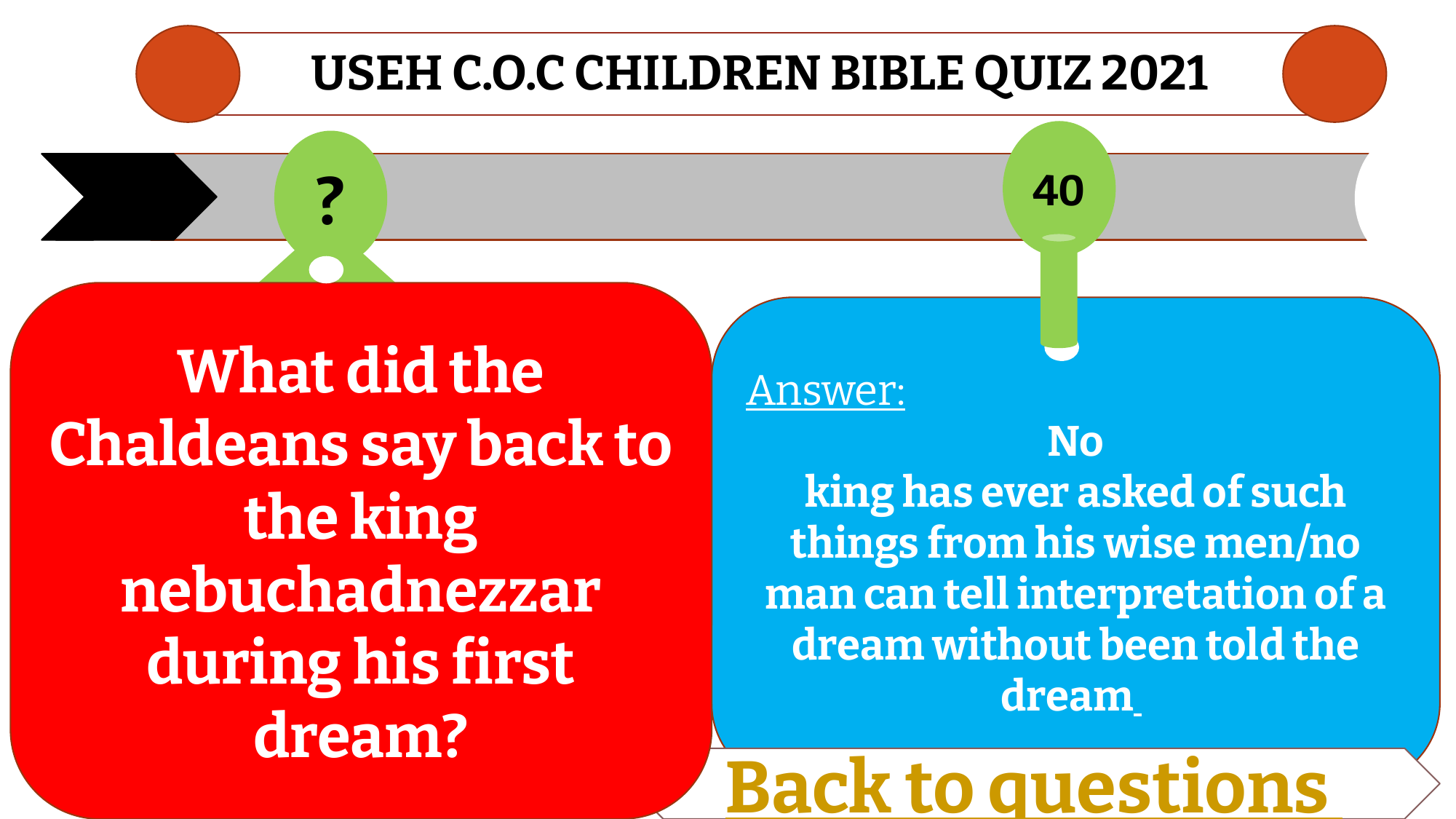

# USEH C.O.C CHILDREN Bible QUIZ 2021
40
?

What did the Chaldeans say back to the king nebuchadnezzar during his first dream?
Answer:
No
king has ever asked of such things from his wise men/no man can tell interpretation of a
dream without been told the dream

Back to questions